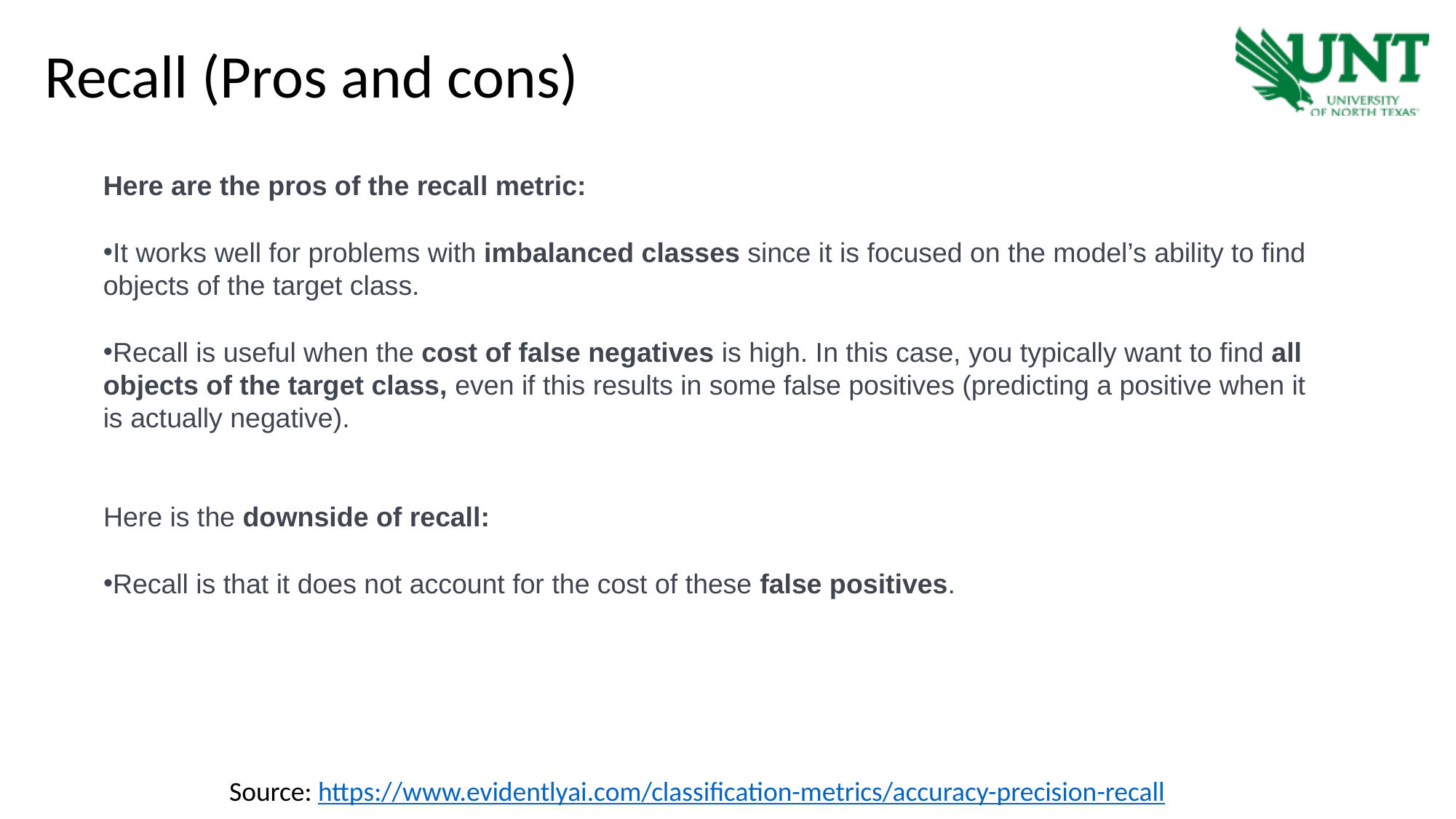

Recall (Pros and cons)
Here are the pros of the recall metric:
It works well for problems with imbalanced classes since it is focused on the model’s ability to find objects of the target class.
Recall is useful when the cost of false negatives is high. In this case, you typically want to find all objects of the target class, even if this results in some false positives (predicting a positive when it is actually negative).
Here is the downside of recall:
Recall is that it does not account for the cost of these false positives.
Source: https://www.evidentlyai.com/classification-metrics/accuracy-precision-recall